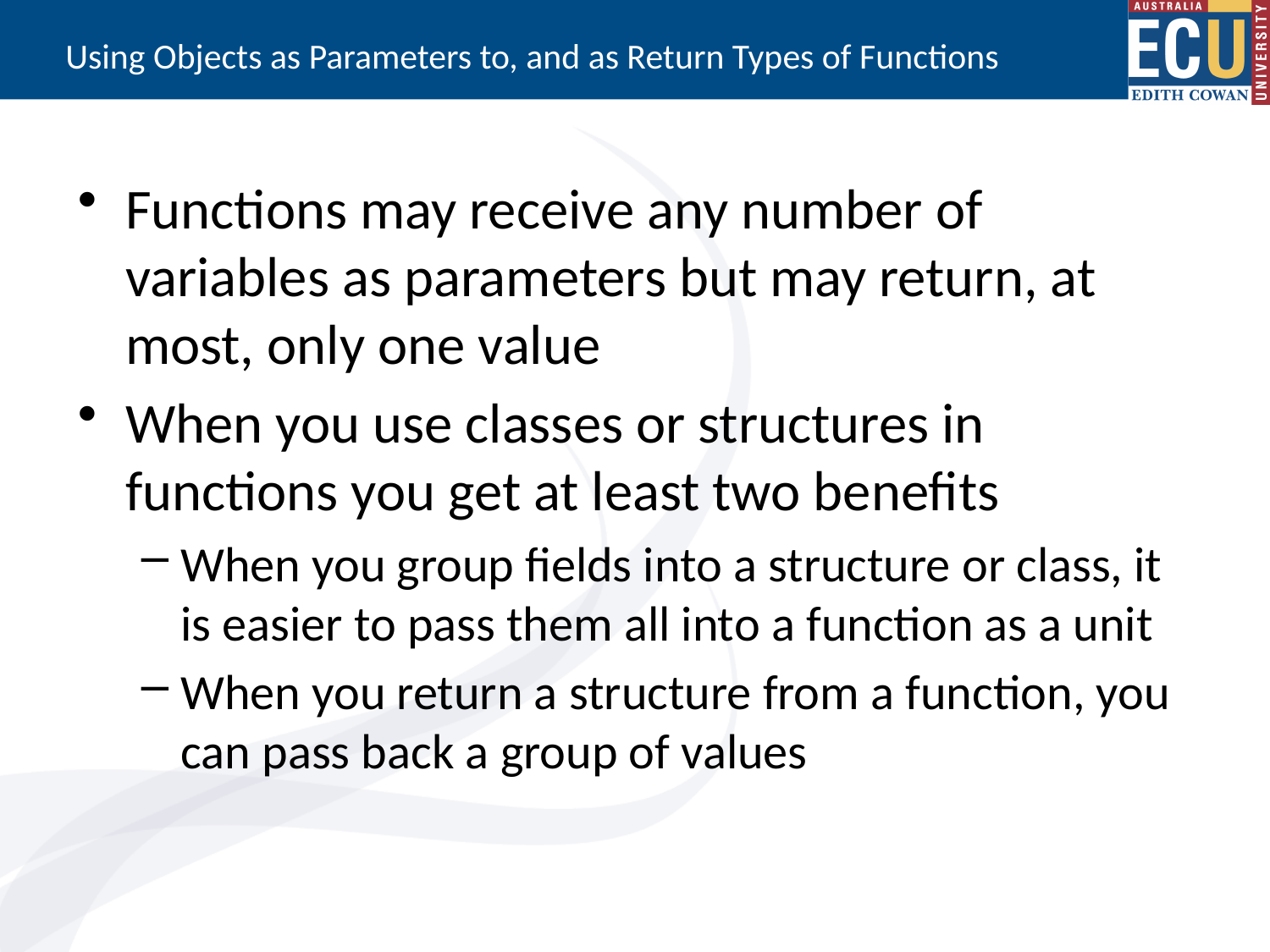

# Using Objects as Parameters to, and as Return Types of Functions
Functions may receive any number of variables as parameters but may return, at most, only one value
When you use classes or structures in functions you get at least two benefits
When you group fields into a structure or class, it is easier to pass them all into a function as a unit
When you return a structure from a function, you can pass back a group of values